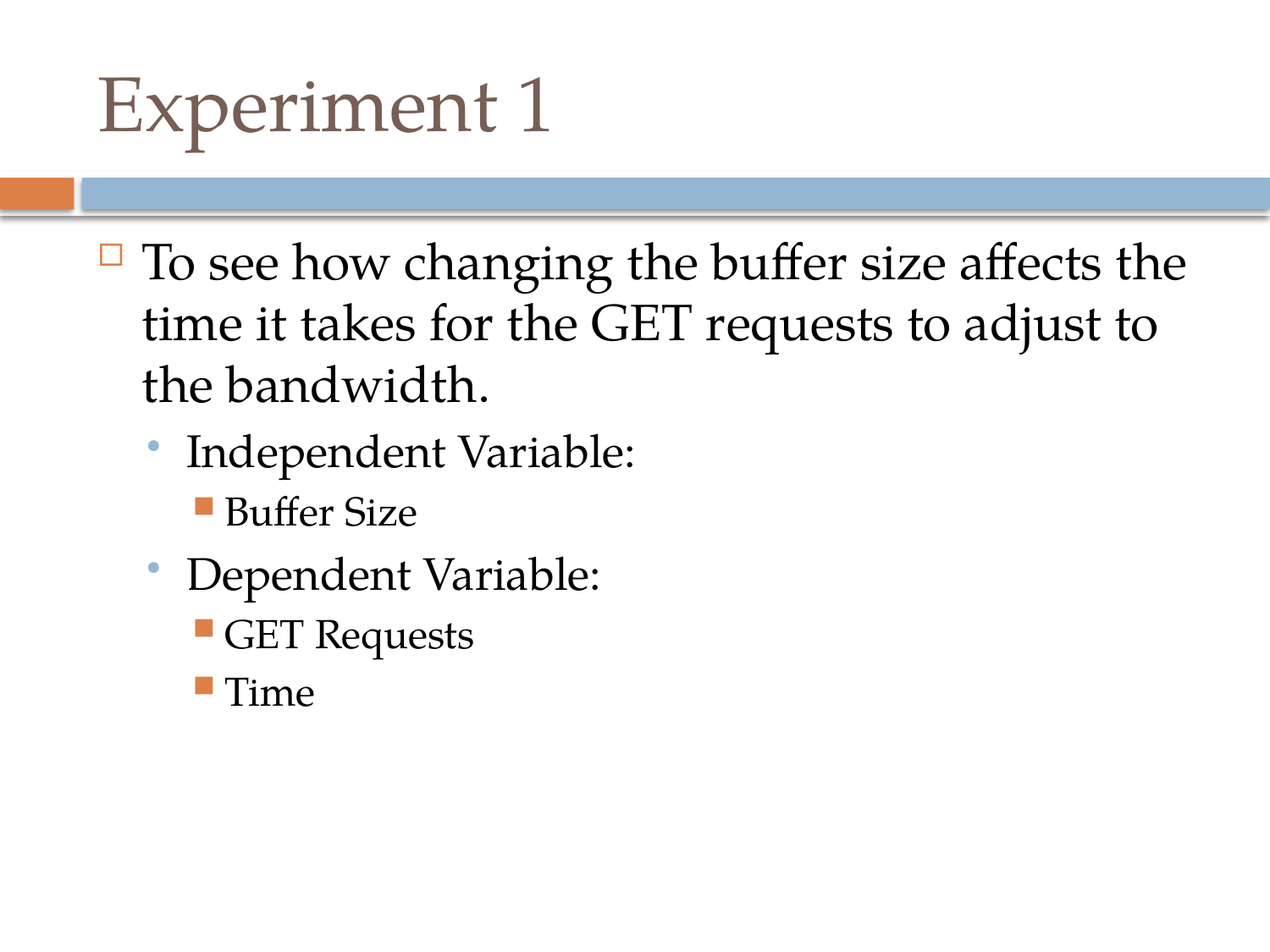

# Experiment 1
To see how changing the buffer size affects the time it takes for the GET requests to adjust to the bandwidth.
Independent Variable:
Buffer Size
Dependent Variable:
GET Requests
Time